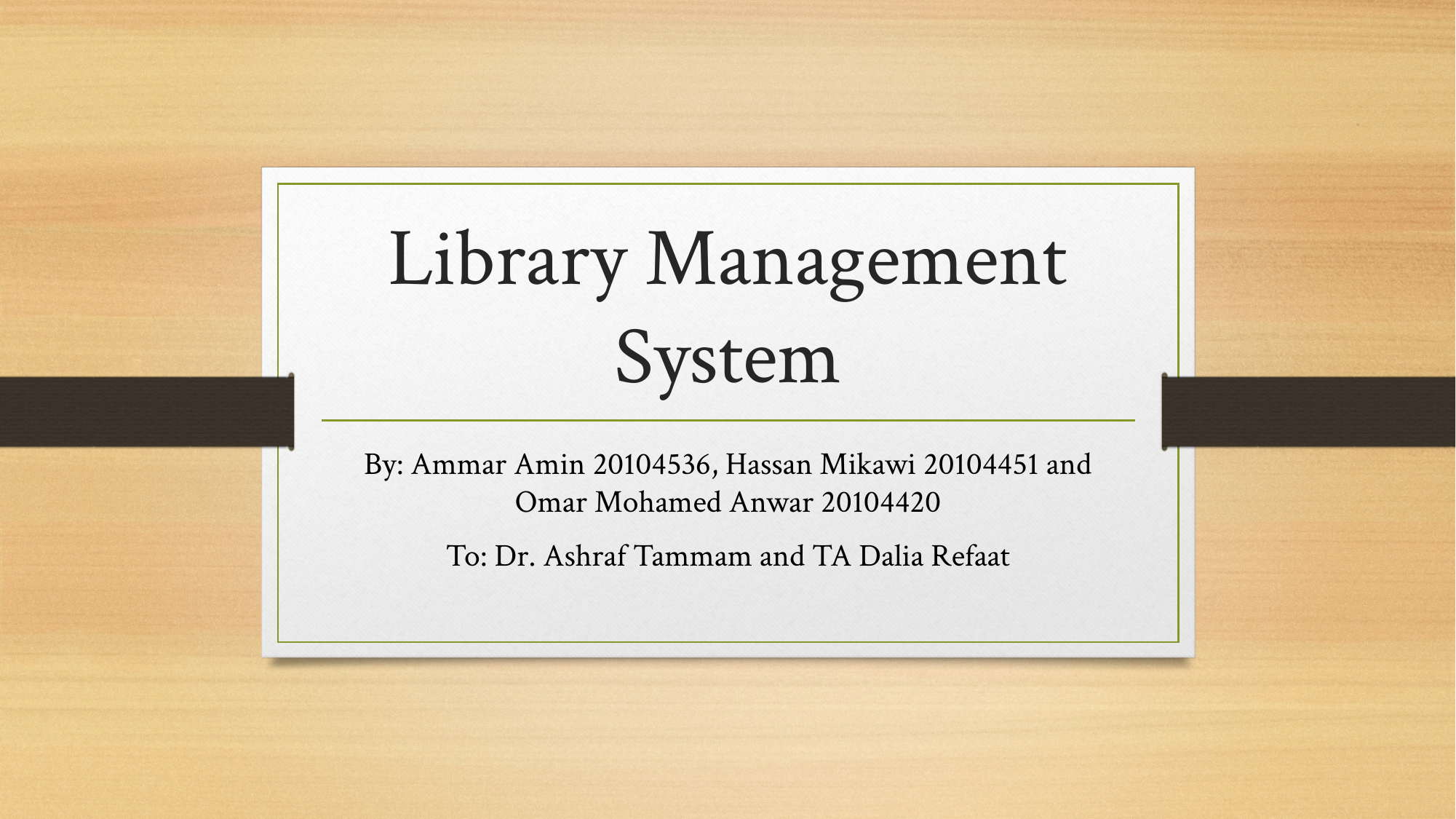

# Library Management System
By: Ammar Amin 20104536, Hassan Mikawi 20104451 and Omar Mohamed Anwar 20104420
To: Dr. Ashraf Tammam and TA Dalia Refaat